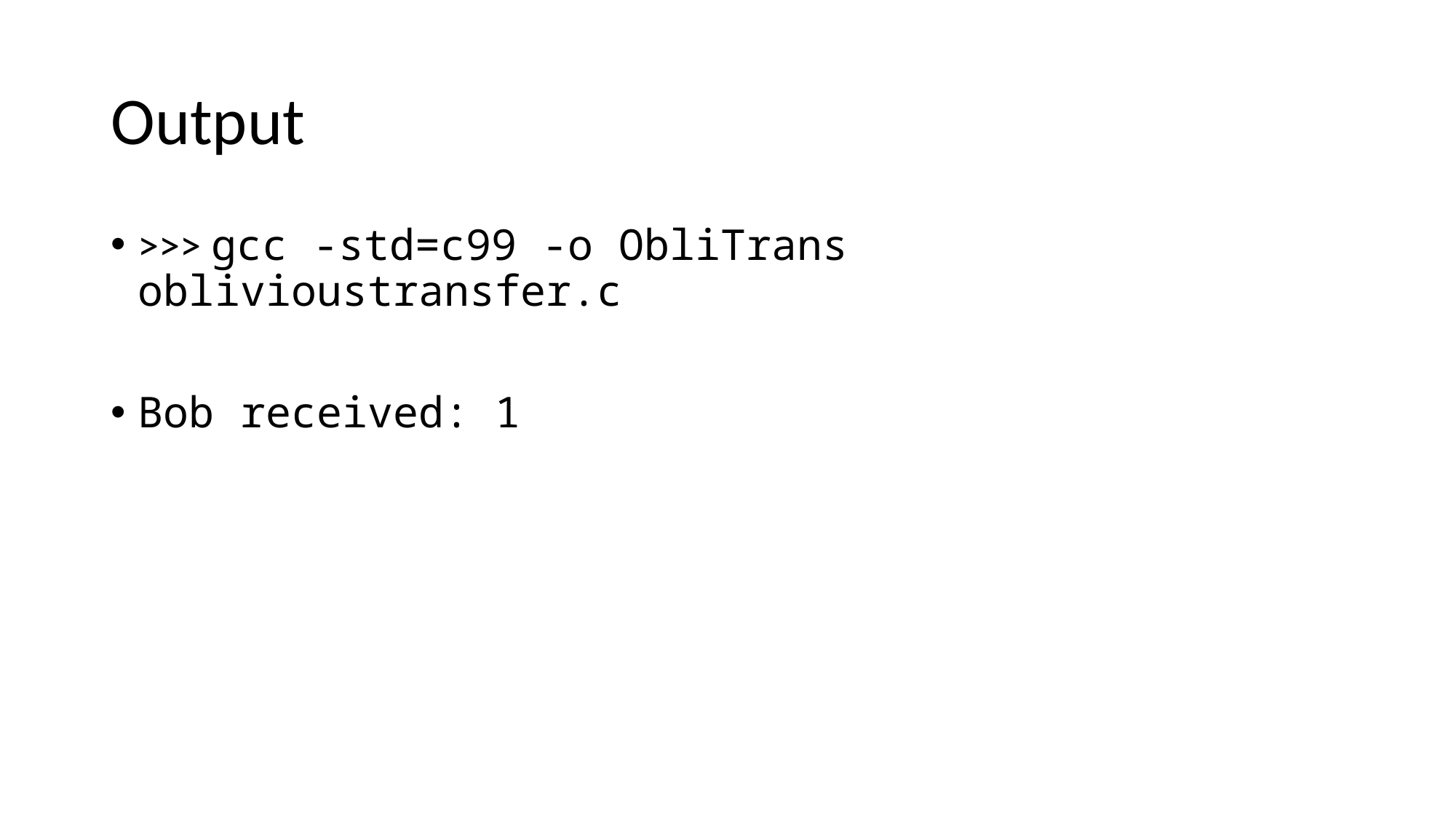

# Output
>>> gcc -std=c99 -o ObliTrans oblivioustransfer.c

Bob received: 1